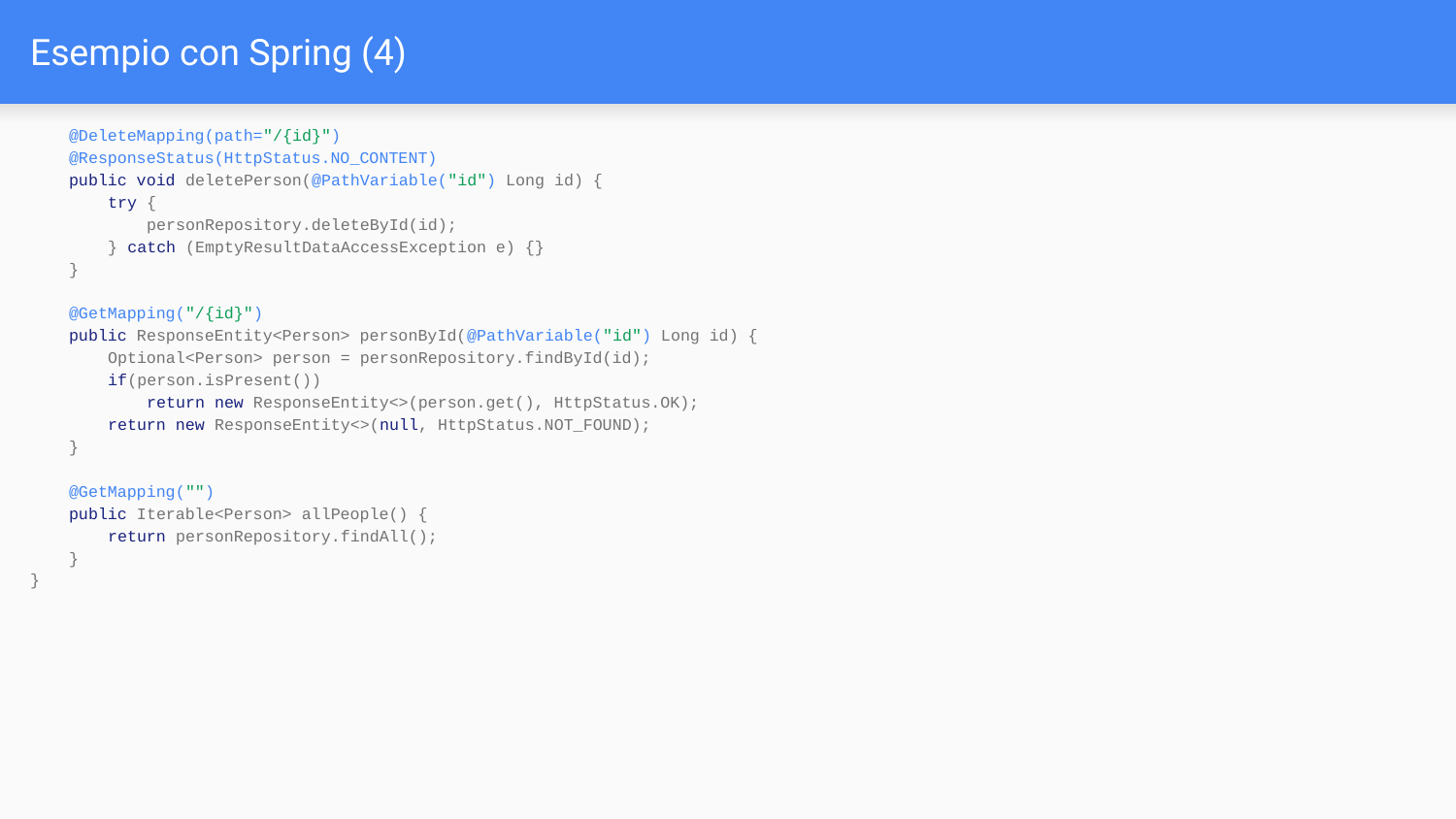

# Esempio con Spring (4)
    @DeleteMapping(path="/{id}")
    @ResponseStatus(HttpStatus.NO_CONTENT)
    public void deletePerson(@PathVariable("id") Long id) {
        try {
            personRepository.deleteById(id);
        } catch (EmptyResultDataAccessException e) {}
    }

    @GetMapping("/{id}")
    public ResponseEntity<Person> personById(@PathVariable("id") Long id) {
        Optional<Person> person = personRepository.findById(id);
        if(person.isPresent())
            return new ResponseEntity<>(person.get(), HttpStatus.OK);
        return new ResponseEntity<>(null, HttpStatus.NOT_FOUND);
    }

    @GetMapping("")
    public Iterable<Person> allPeople() {
        return personRepository.findAll();
    }
}